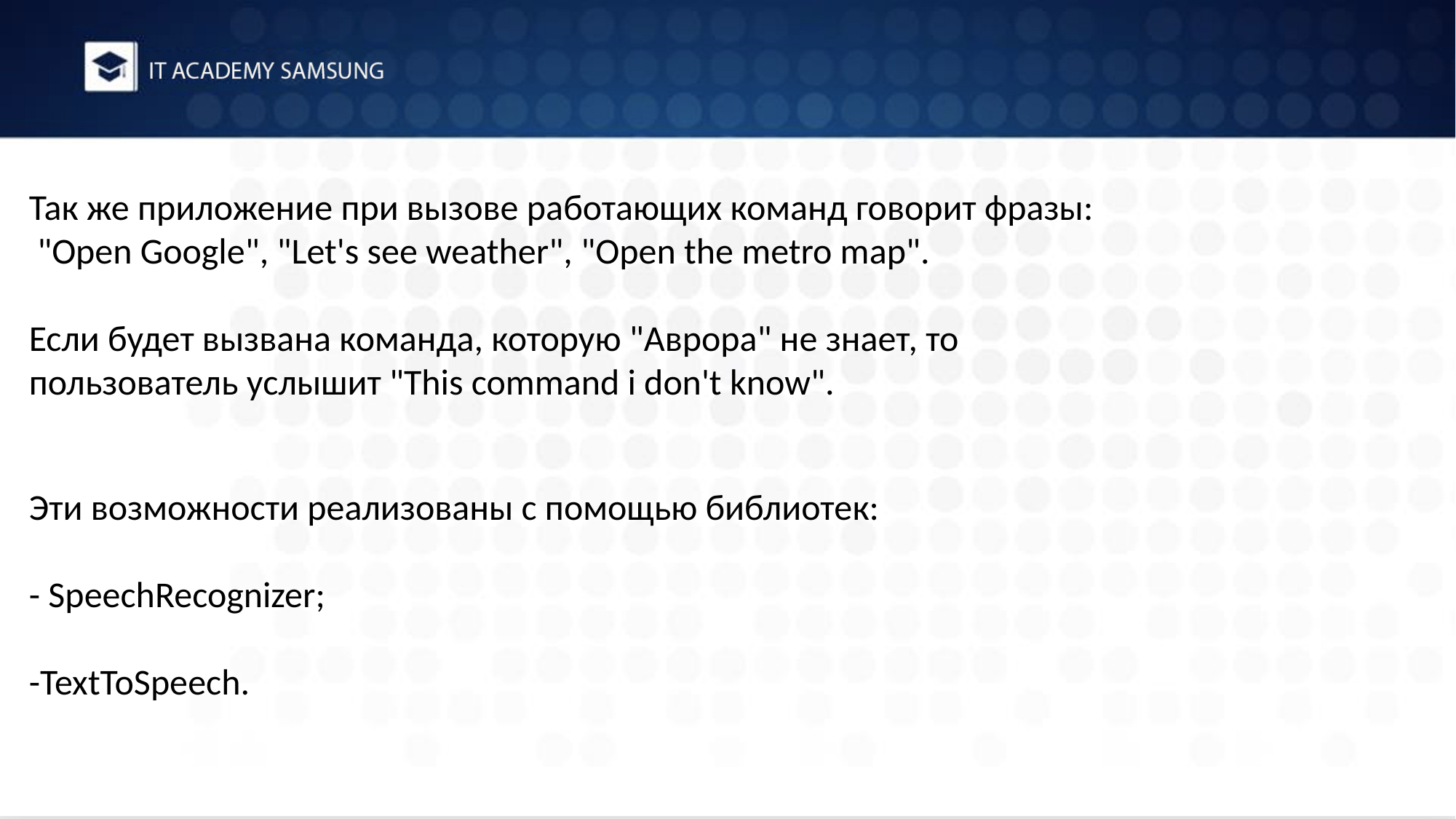

Так же приложение при вызове работающих команд говорит фразы:
 "Open Google", "Let's see weather", "Open the metro map".

Если будет вызвана команда, которую "Аврора" не знает, то пользователь услышит "This command i don't know".
Эти возможности реализованы с помощью библиотек:

- SpeechRecognizer;

-TextToSpeech.